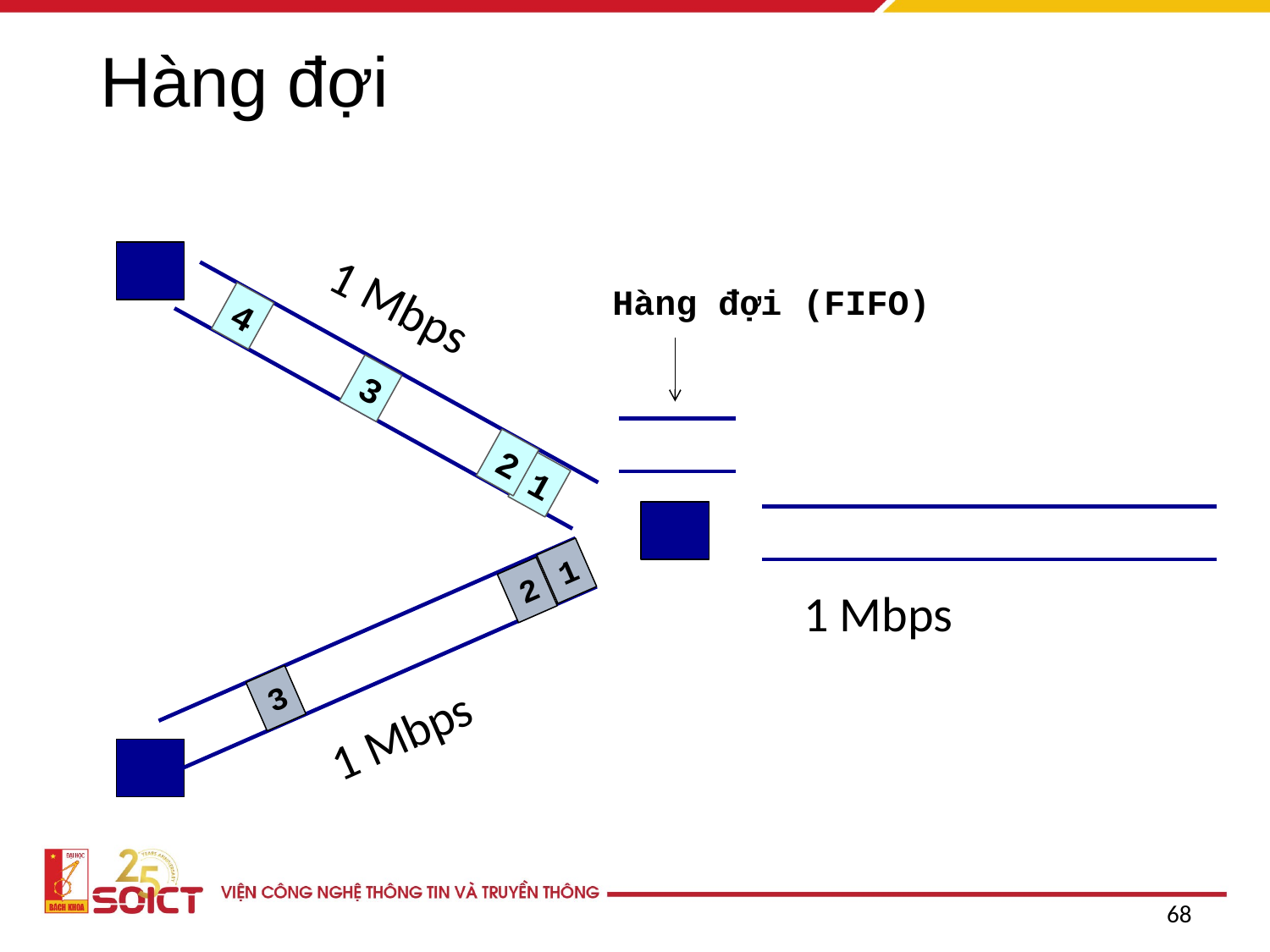

# Hàng đợi

Hàng đợi (FIFO)
1 Mbps
4
2
3
1

1 Mbps
3
1
2
1 Mbps

68